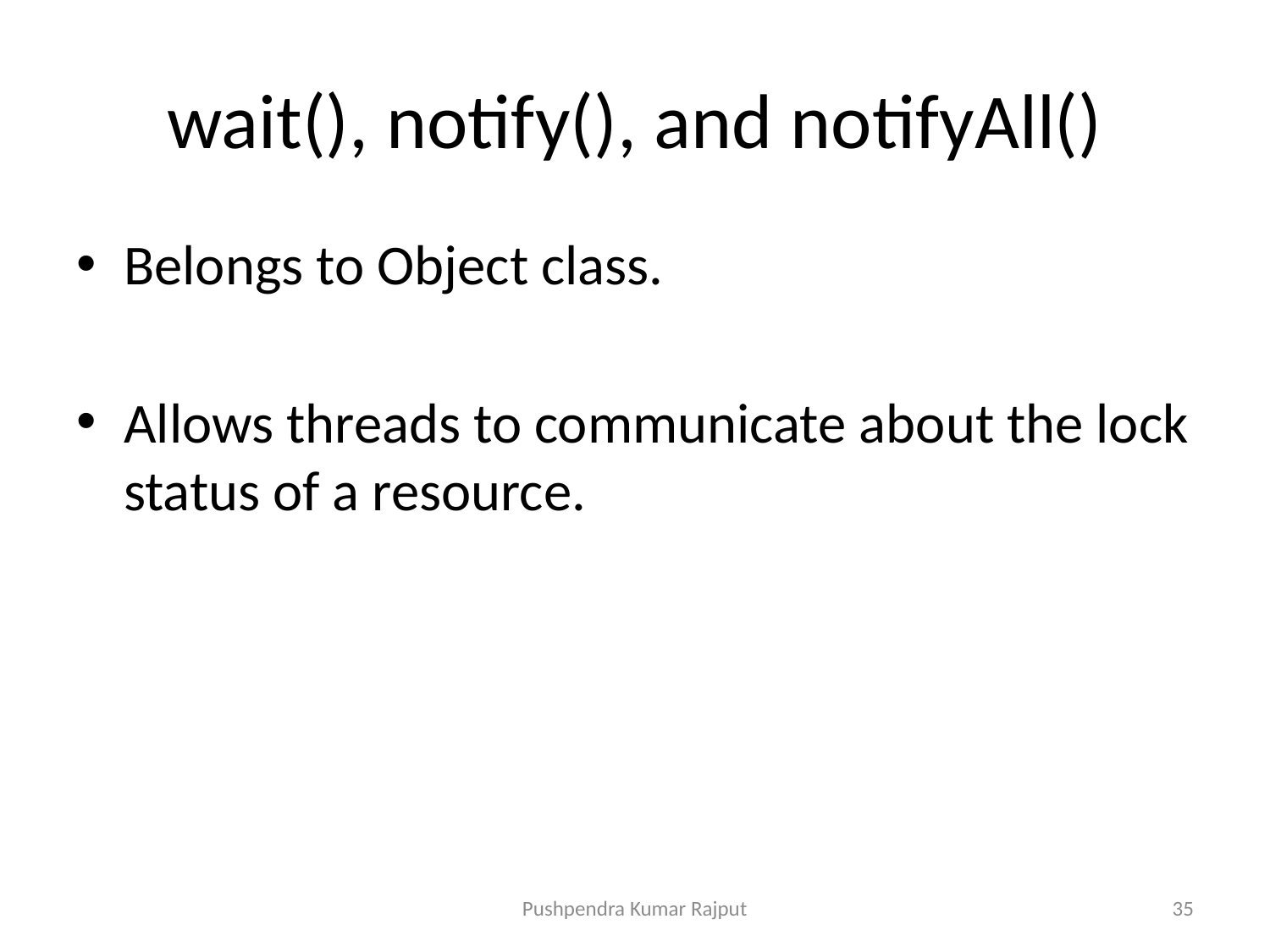

# wait(), notify(), and notifyAll()
Belongs to Object class.

Allows threads to communicate about the lock status of a resource.

Pushpendra Kumar Rajput
35